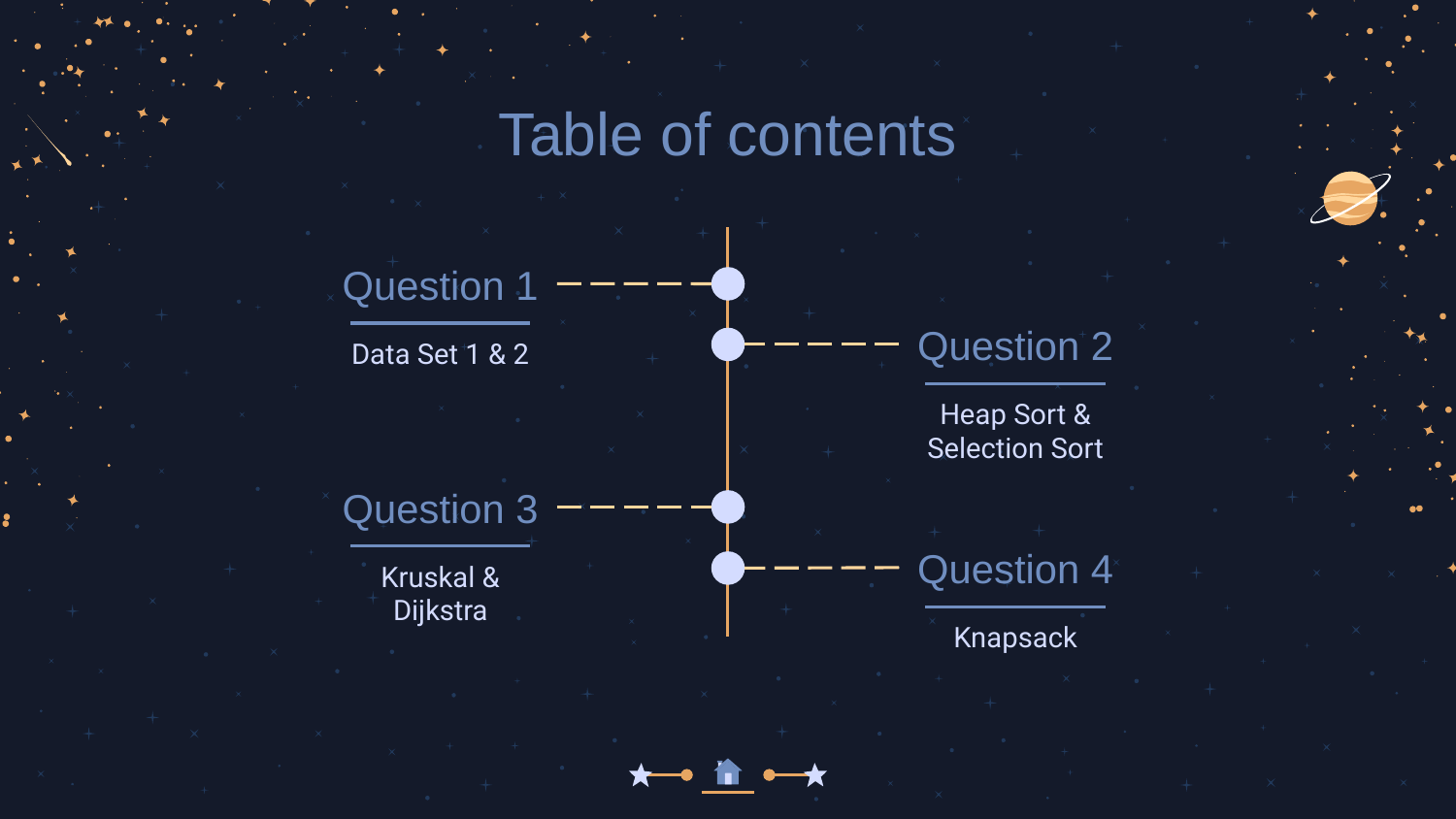

# Table of contents
Question 1

Question 2
Data Set 1 & 2

Heap Sort &
Selection Sort
Question 3

Question 4
Kruskal &
Dijkstra

Knapsack